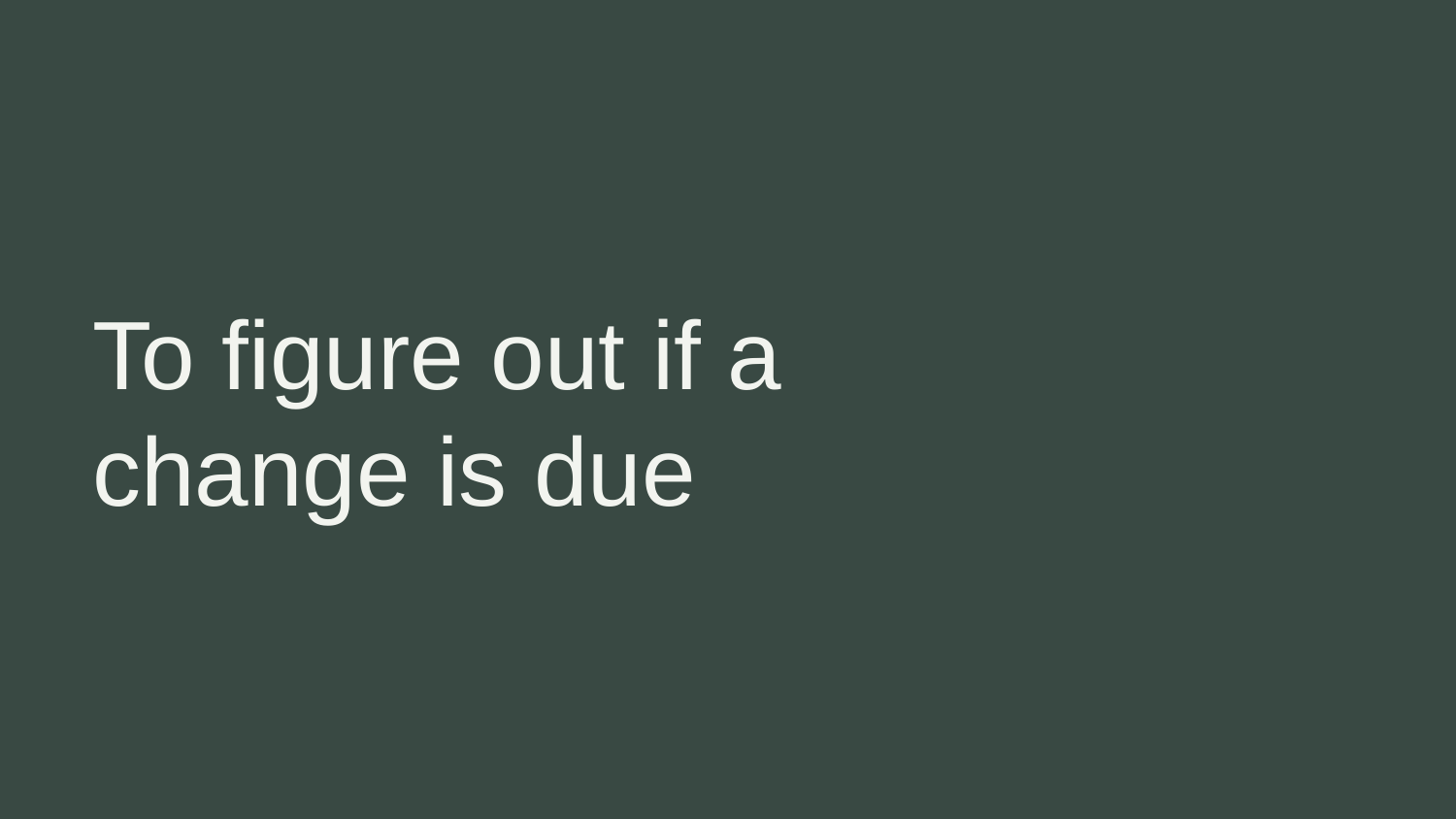

# To figure out if a change is due